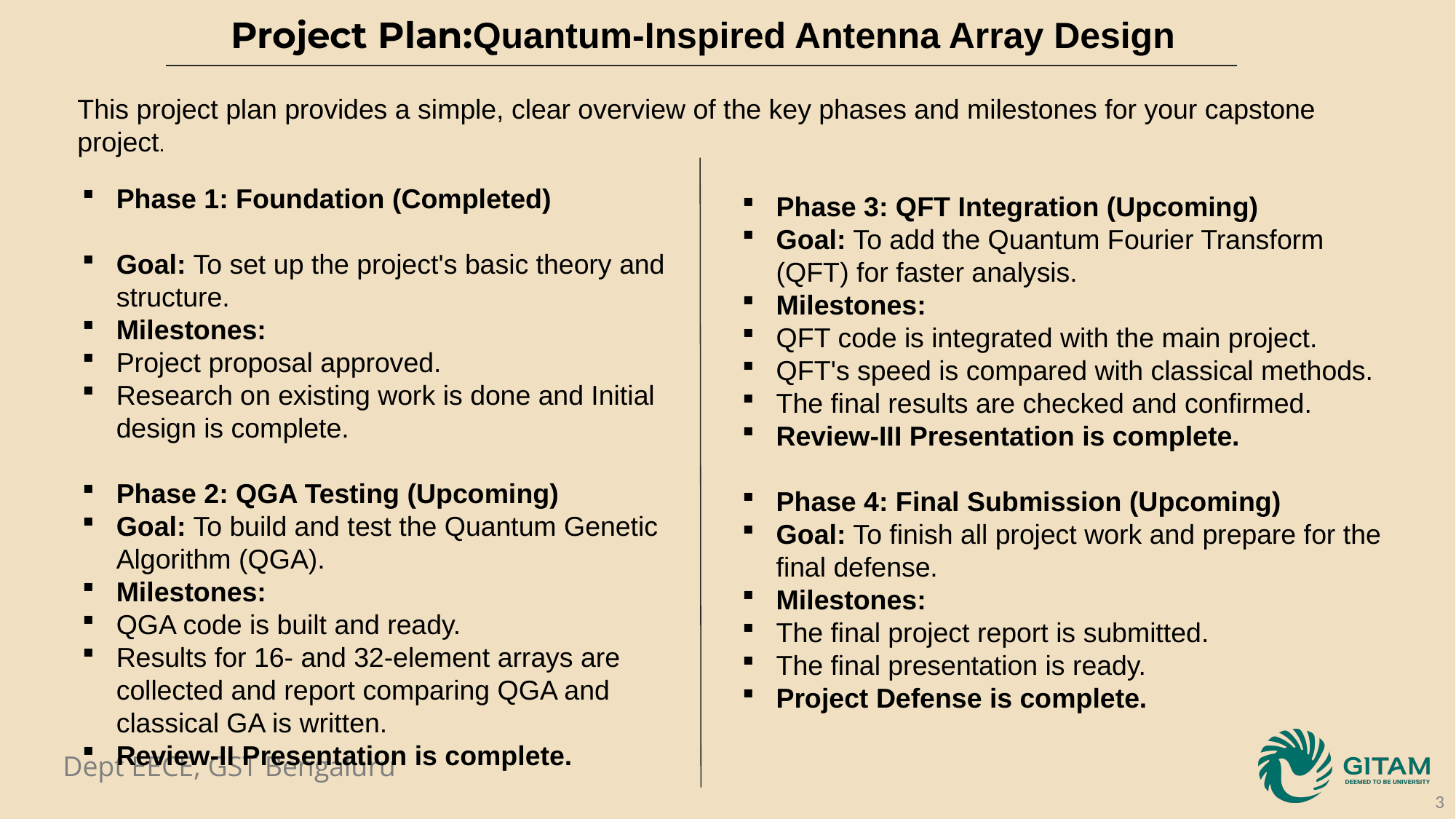

Project Plan:Quantum-Inspired Antenna Array Design
This project plan provides a simple, clear overview of the key phases and milestones for your capstone project.

Phase 1: Foundation (Completed)
Goal: To set up the project's basic theory and structure.
Milestones:
Project proposal approved.
Research on existing work is done and Initial design is complete.

Phase 2: QGA Testing (Upcoming)
Goal: To build and test the Quantum Genetic Algorithm (QGA).
Milestones:
QGA code is built and ready.
Results for 16- and 32-element arrays are collected and report comparing QGA and classical GA is written.
Review-II Presentation is complete.

Phase 3: QFT Integration (Upcoming)
Goal: To add the Quantum Fourier Transform (QFT) for faster analysis.
Milestones:
QFT code is integrated with the main project.
QFT's speed is compared with classical methods.
The final results are checked and confirmed.
Review-III Presentation is complete.

Phase 4: Final Submission (Upcoming)
Goal: To finish all project work and prepare for the final defense.
Milestones:
The final project report is submitted.
The final presentation is ready.
Project Defense is complete.
3